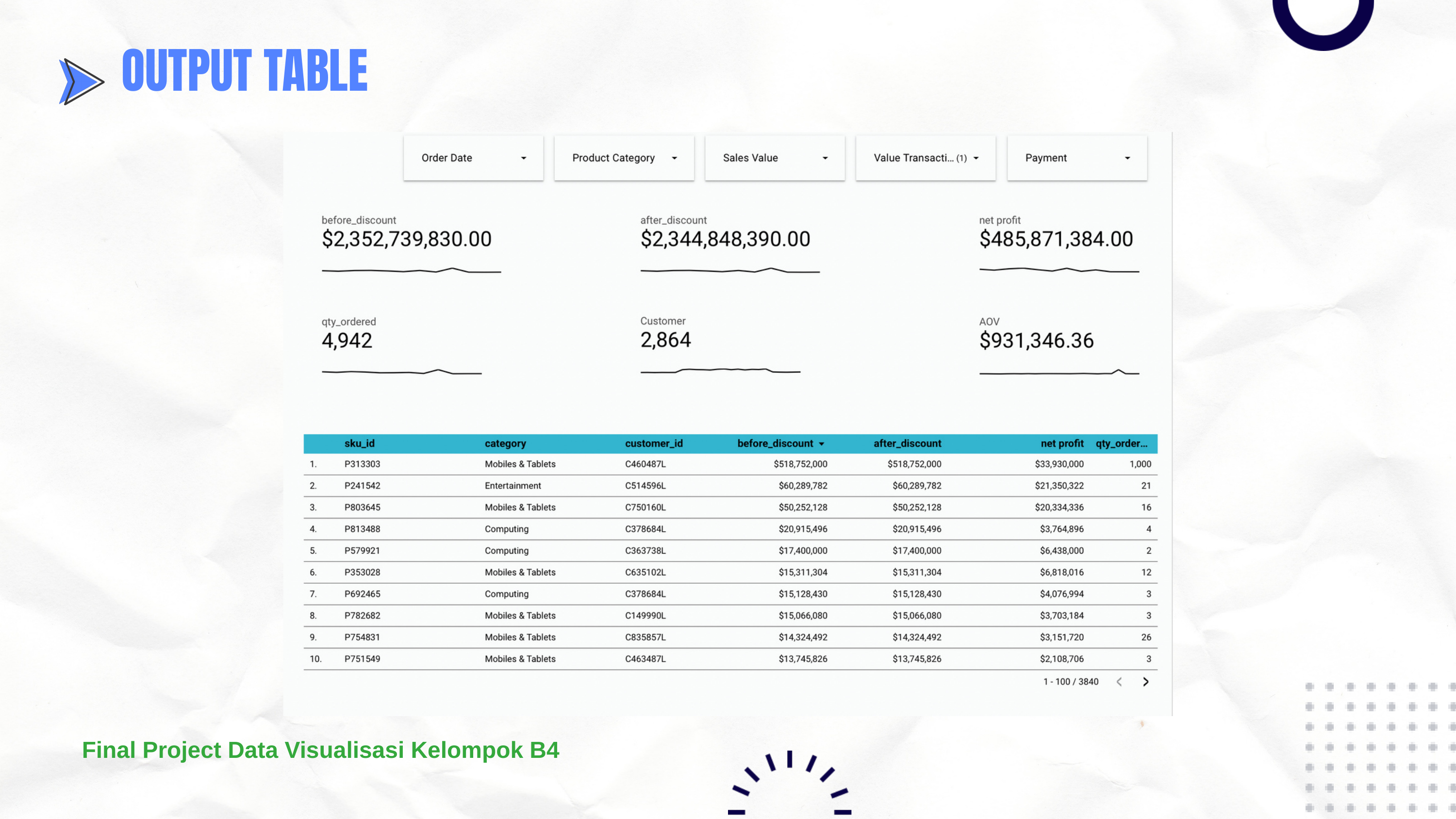

OUTPUT TABLE

Final Project Data Visualisasi Kelompok B4